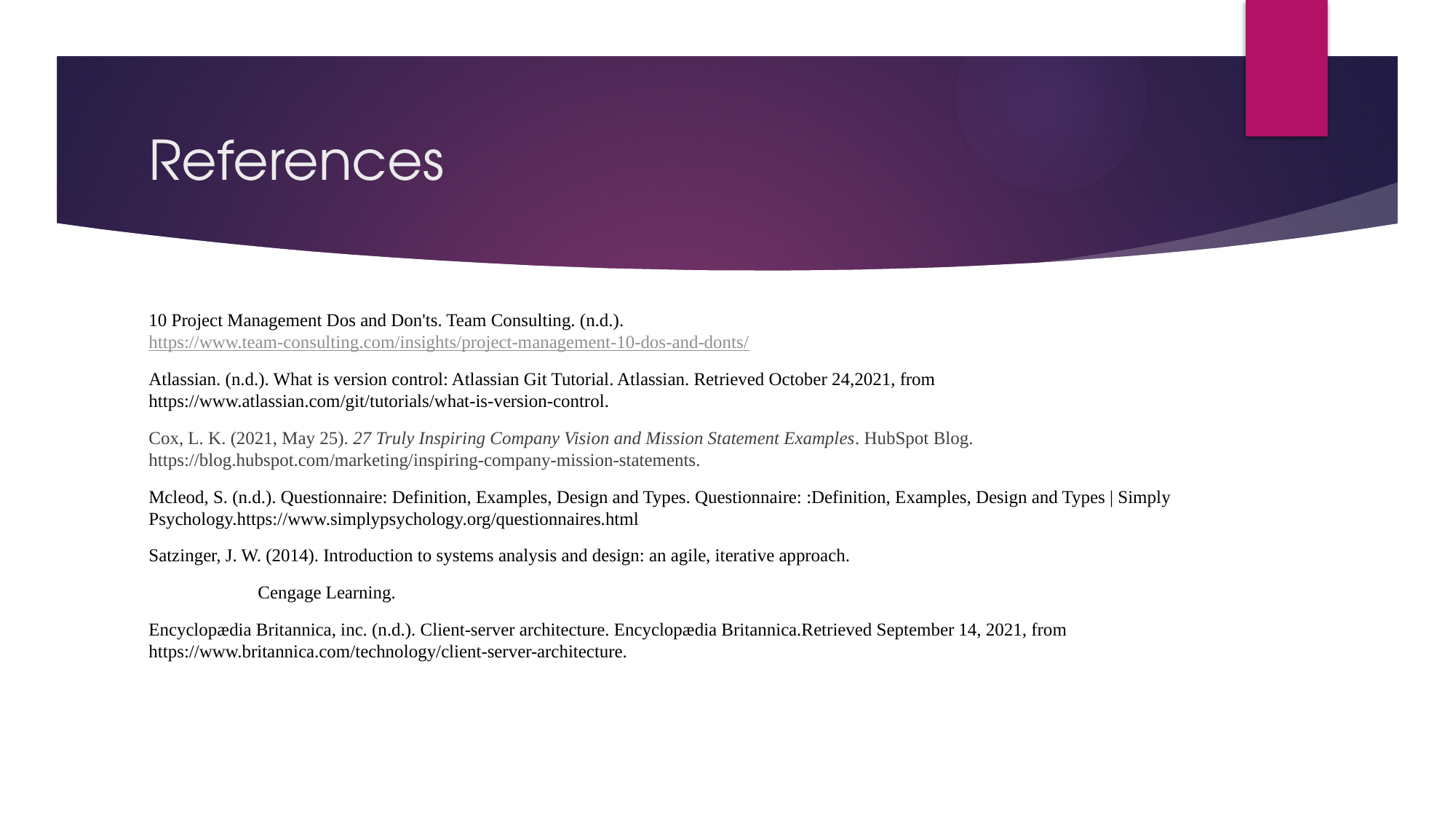

# References
10 Project Management Dos and Don'ts. Team Consulting. (n.d.). https://www.team-consulting.com/insights/project-management-10-dos-and-donts/
Atlassian. (n.d.). What is version control: Atlassian Git Tutorial. Atlassian. Retrieved October 24,2021, from https://www.atlassian.com/git/tutorials/what-is-version-control.
Cox, L. K. (2021, May 25). 27 Truly Inspiring Company Vision and Mission Statement Examples. HubSpot Blog. https://blog.hubspot.com/marketing/inspiring-company-mission-statements.
Mcleod, S. (n.d.). Questionnaire: Definition, Examples, Design and Types. Questionnaire: :Definition, Examples, Design and Types | Simply Psychology.https://www.simplypsychology.org/questionnaires.html
Satzinger, J. W. (2014). Introduction to systems analysis and design: an agile, iterative approach.
	Cengage Learning.
Encyclopædia Britannica, inc. (n.d.). Client-server architecture. Encyclopædia Britannica.Retrieved September 14, 2021, from https://www.britannica.com/technology/client-server-architecture.